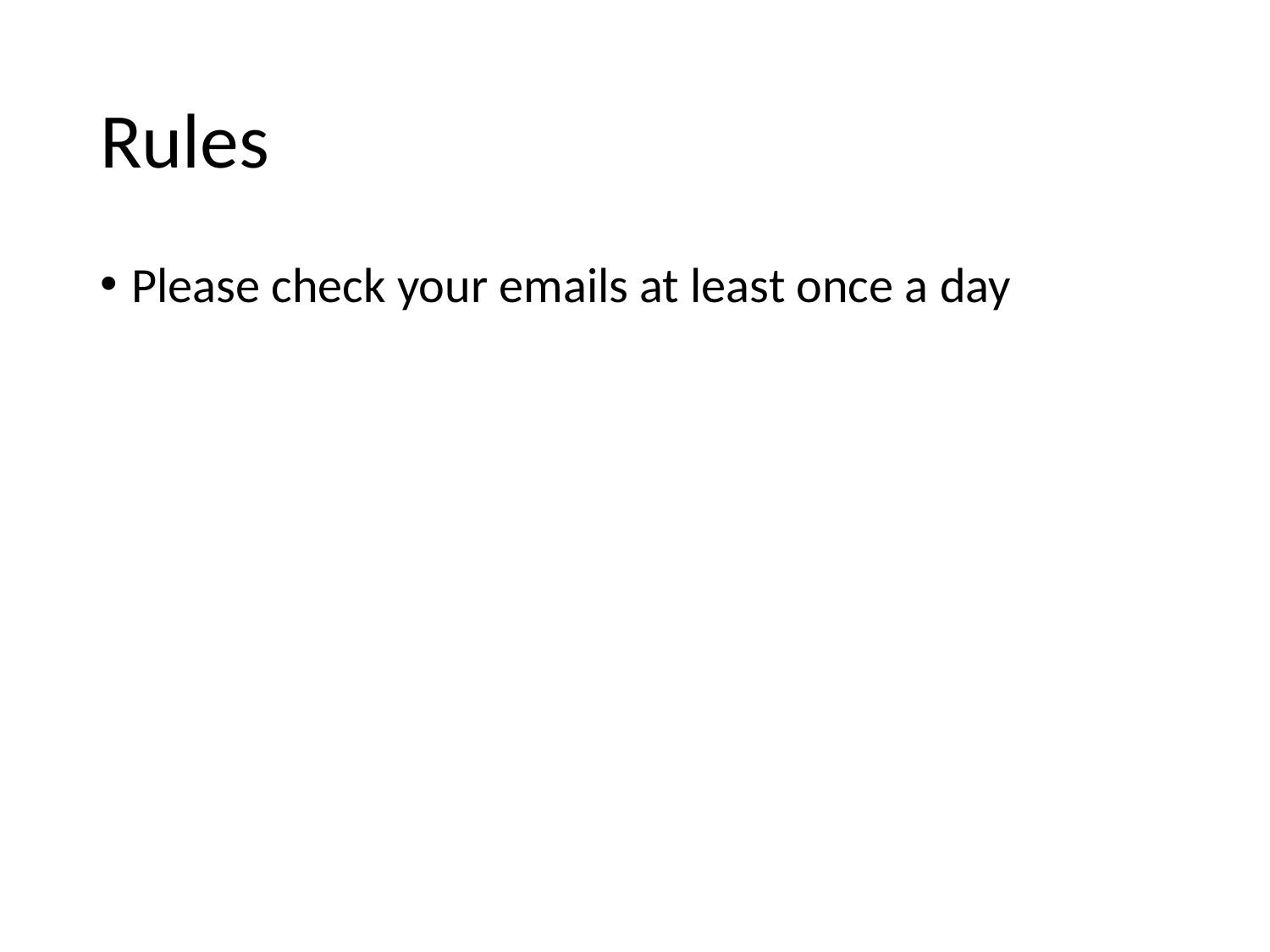

# Rules
Please check your emails at least once a day